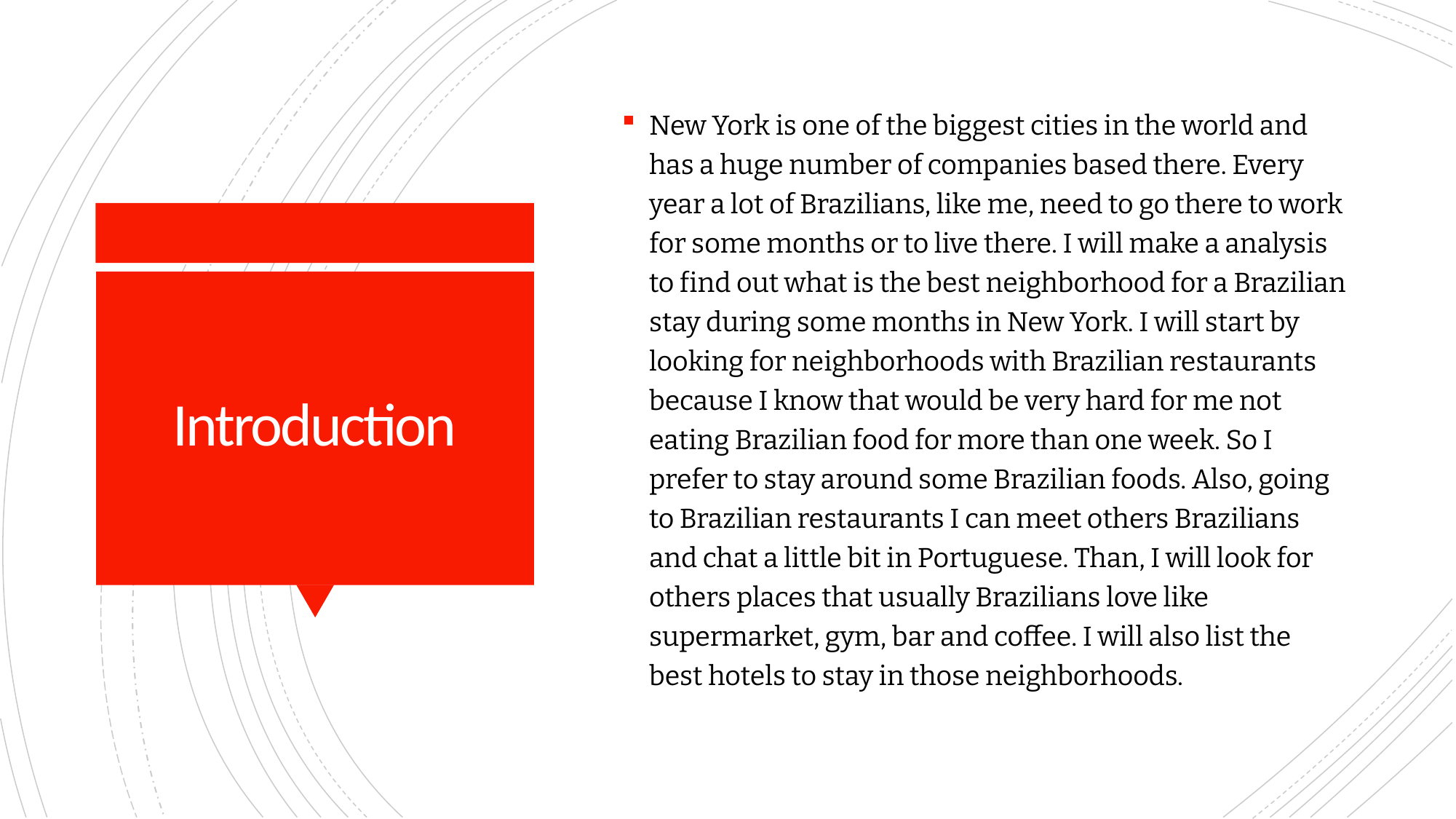

New York is one of the biggest cities in the world and has a huge number of companies based there. Every year a lot of Brazilians, like me, need to go there to work for some months or to live there. I will make a analysis to find out what is the best neighborhood for a Brazilian stay during some months in New York. I will start by looking for neighborhoods with Brazilian restaurants because I know that would be very hard for me not eating Brazilian food for more than one week. So I prefer to stay around some Brazilian foods. Also, going to Brazilian restaurants I can meet others Brazilians and chat a little bit in Portuguese. Than, I will look for others places that usually Brazilians love like supermarket, gym, bar and coffee. I will also list the best hotels to stay in those neighborhoods.

# Introduction